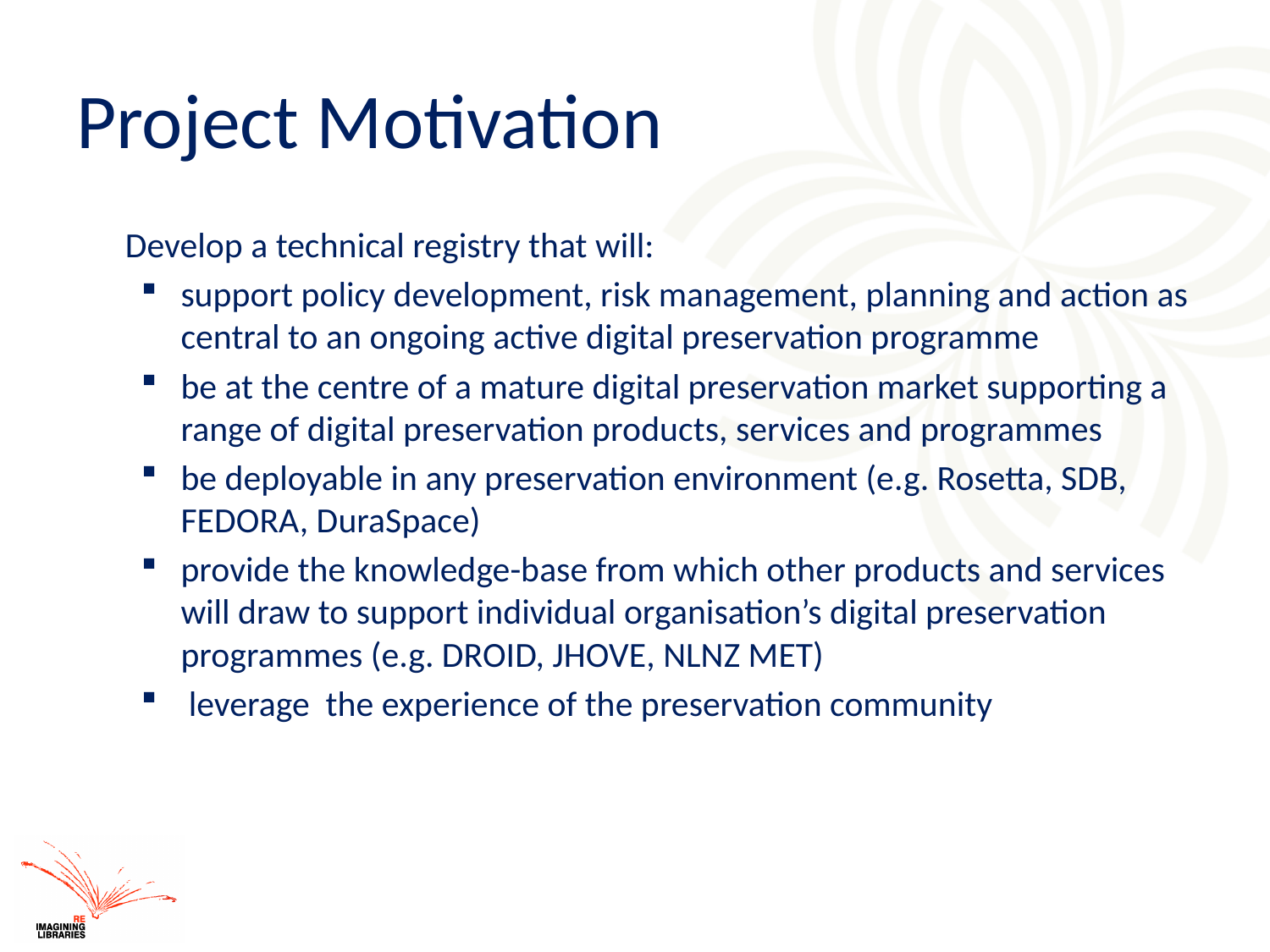

# Project Motivation
	Develop a technical registry that will:
support policy development, risk management, planning and action as central to an ongoing active digital preservation programme
be at the centre of a mature digital preservation market supporting a range of digital preservation products, services and programmes
be deployable in any preservation environment (e.g. Rosetta, SDB, FEDORA, DuraSpace)
provide the knowledge-base from which other products and services will draw to support individual organisation’s digital preservation programmes (e.g. DROID, JHOVE, NLNZ MET)
leverage  the experience of the preservation community